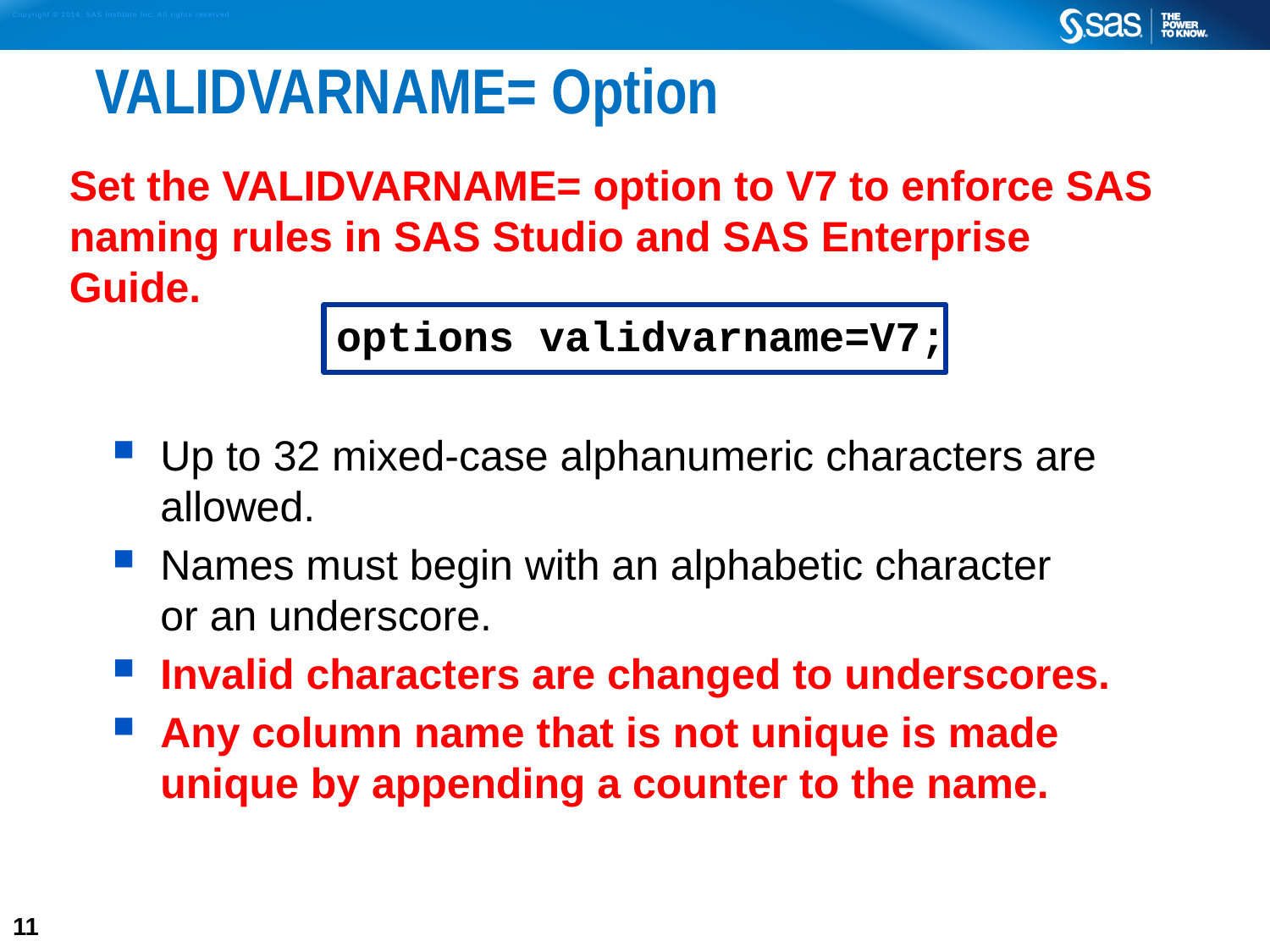

# VALIDVARNAME= Option
Set the VALIDVARNAME= option to V7 to enforce SAS naming rules in SAS Studio and SAS Enterprise Guide.
options validvarname=V7;
Up to 32 mixed-case alphanumeric characters are allowed.
Names must begin with an alphabetic character
or an underscore.
Invalid characters are changed to underscores.
Any column name that is not unique is made unique by appending a counter to the name.
11